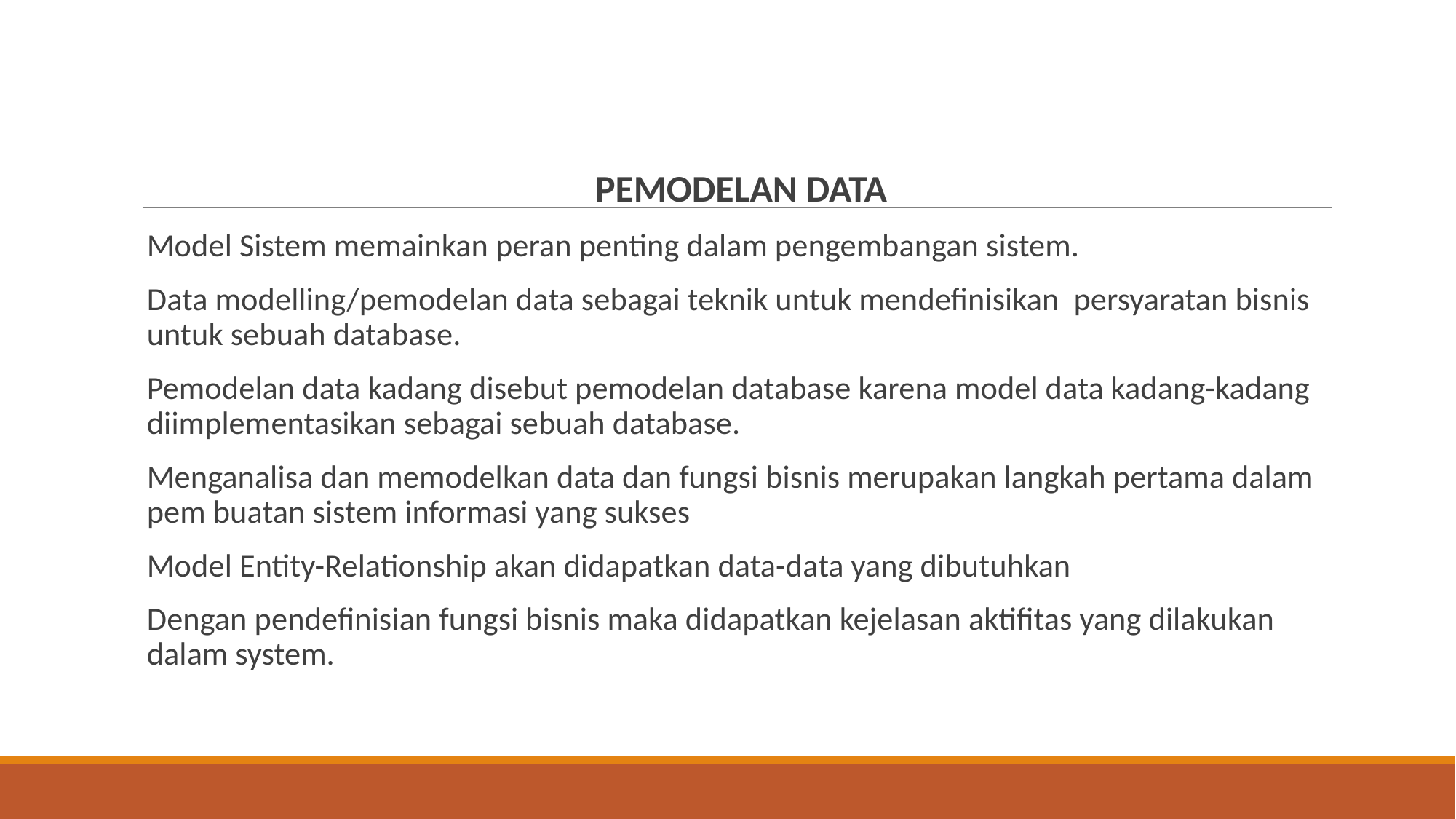

PEMODELAN DATA
Model Sistem memainkan peran penting dalam pengembangan sistem.
Data modelling/pemodelan data sebagai teknik untuk mendefinisikan  persyaratan bisnis untuk sebuah database.
Pemodelan data kadang disebut pemodelan database karena model data kadang-kadang diimplementasikan sebagai sebuah database.
Menganalisa dan memodelkan data dan fungsi bisnis merupakan langkah pertama dalam pem buatan sistem informasi yang sukses
Model Entity-Relationship akan didapatkan data-data yang dibutuhkan
Dengan pendefinisian fungsi bisnis maka didapatkan kejelasan aktifitas yang dilakukan dalam system.